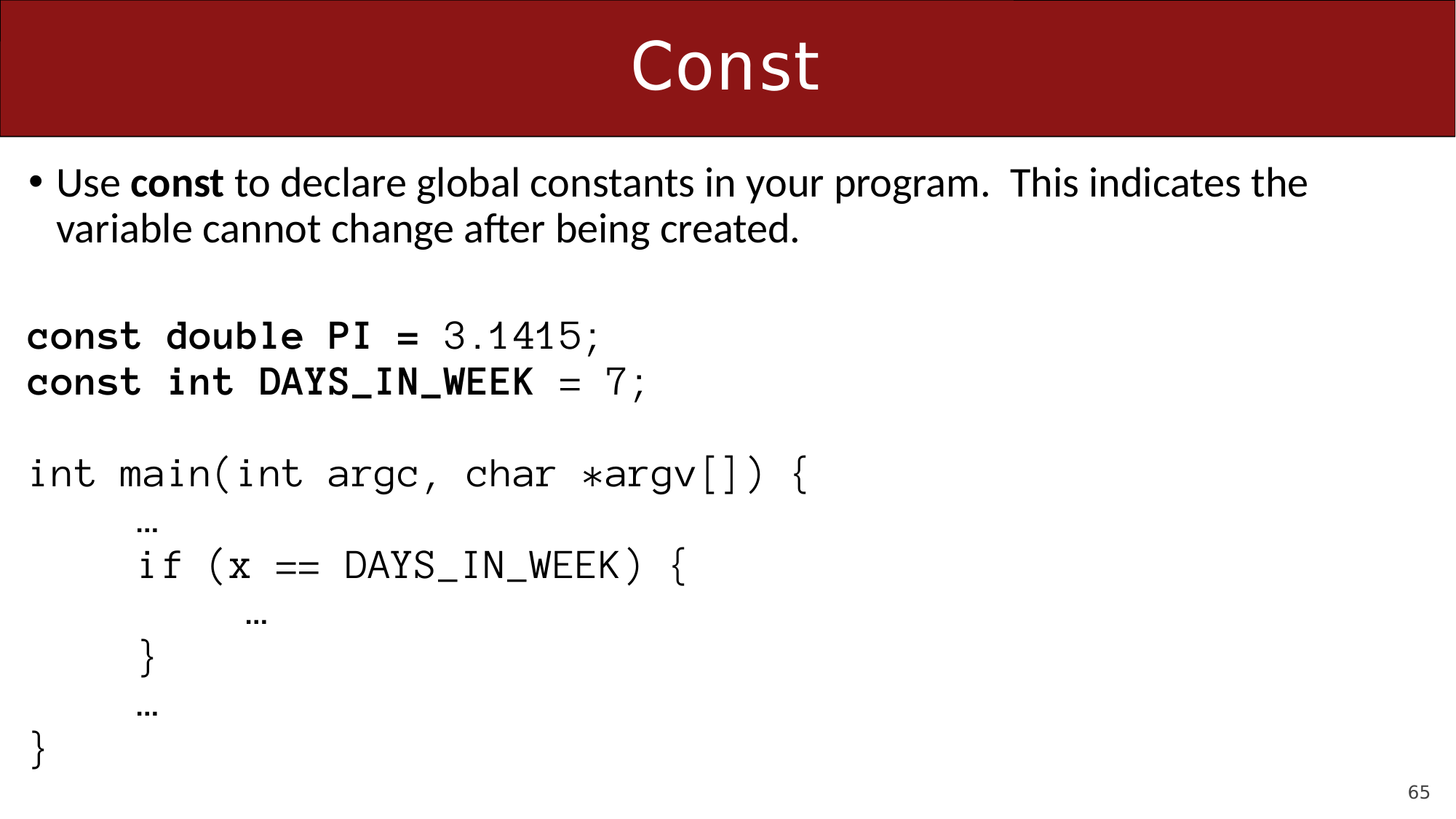

# Const
Use const to declare global constants in your program.  This indicates the variable cannot change after being created.

const double PI = 3.1415;
const int DAYS_IN_WEEK = 7;

int main(int argc, char *argv[]) {
	…
	if (x == DAYS_IN_WEEK) {
		…
	}
	…
}